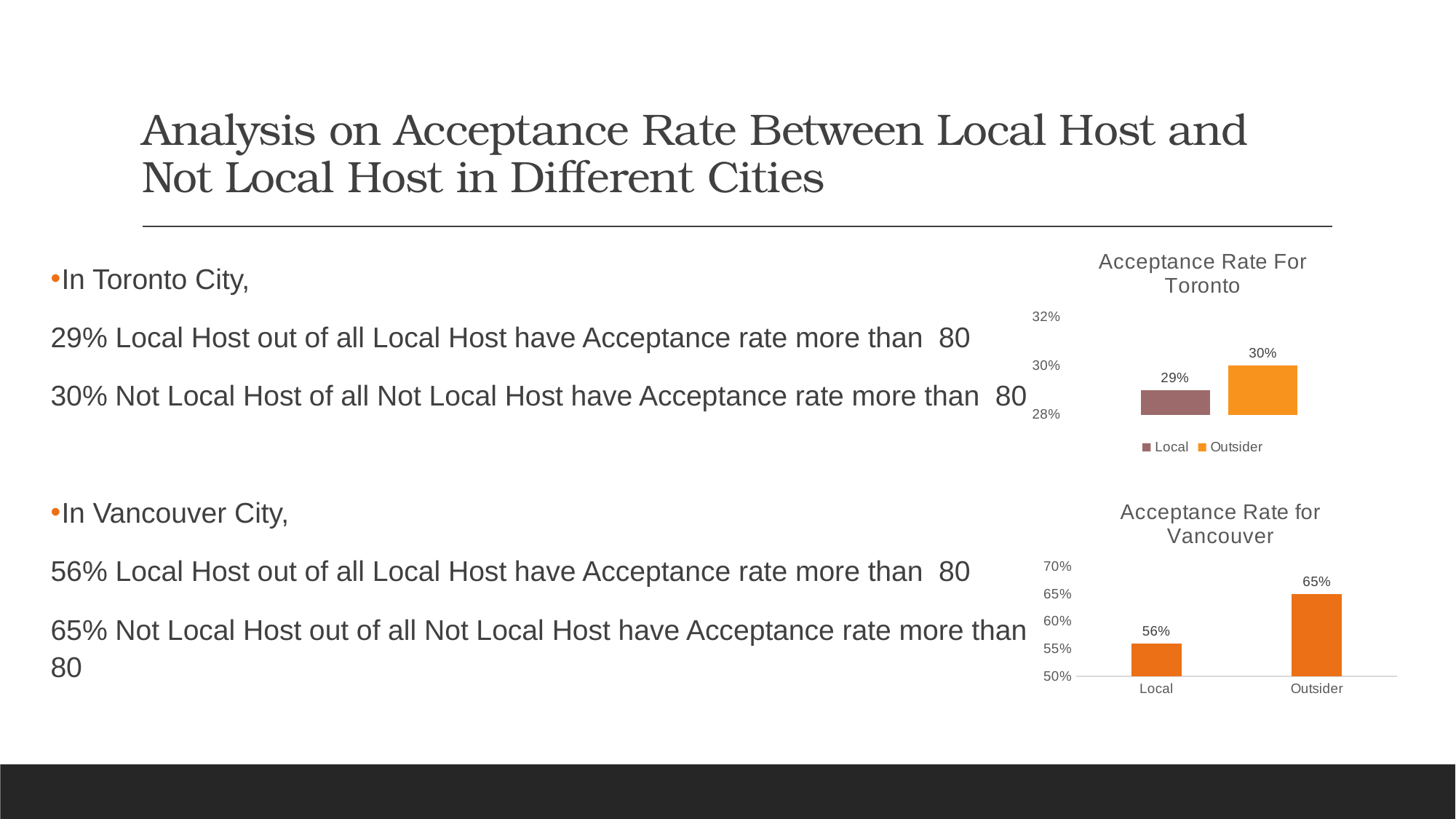

# Analysis on Acceptance Rate Between Local Host and Not Local Host in Different Cities

### Chart: Acceptance Rate For Toronto

| Category | Local | Outsider |
|---|---|---|
| Acceptance Rate For Toronto | 0.29 | 0.3 |
In Toronto City,
29% Local Host out of all Local Host have Acceptance rate more than  80
30% Not Local Host of all Not Local Host have Acceptance rate more than  80

In Vancouver City,
56% Local Host out of all Local Host have Acceptance rate more than  80
65% Not Local Host out of all Not Local Host have Acceptance rate more than  80

### Chart: Acceptance Rate for Vancouver

| Category | Acceptance Rate |
|---|---|
| Local | 0.56 |
| Outsider | 0.65 |